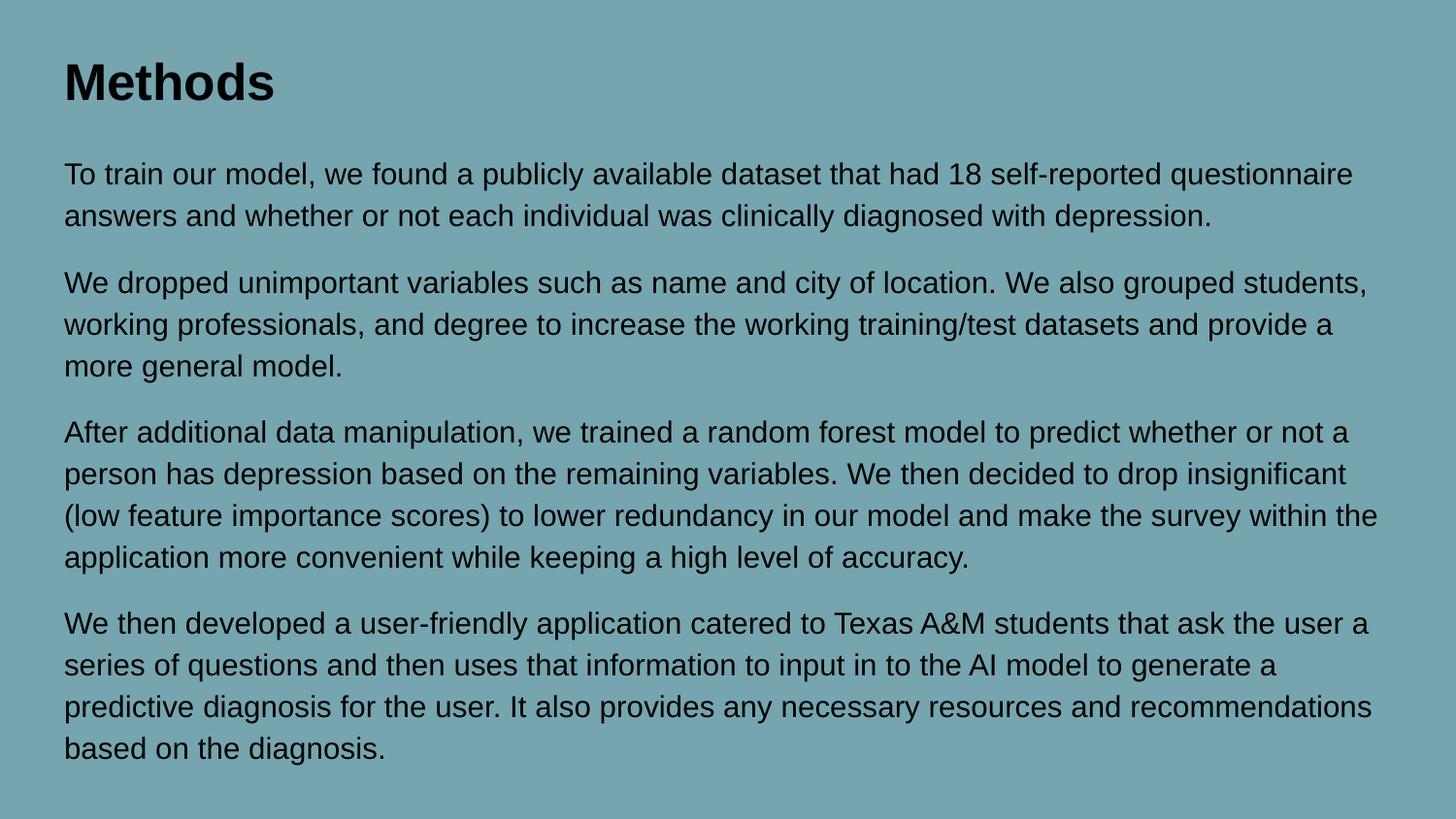

# Methods
To train our model, we found a publicly available dataset that had 18 self-reported questionnaire answers and whether or not each individual was clinically diagnosed with depression.
We dropped unimportant variables such as name and city of location. We also grouped students, working professionals, and degree to increase the working training/test datasets and provide a more general model.
After additional data manipulation, we trained a random forest model to predict whether or not a person has depression based on the remaining variables. We then decided to drop insignificant (low feature importance scores) to lower redundancy in our model and make the survey within the application more convenient while keeping a high level of accuracy.
We then developed a user-friendly application catered to Texas A&M students that ask the user a series of questions and then uses that information to input in to the AI model to generate a predictive diagnosis for the user. It also provides any necessary resources and recommendations based on the diagnosis.